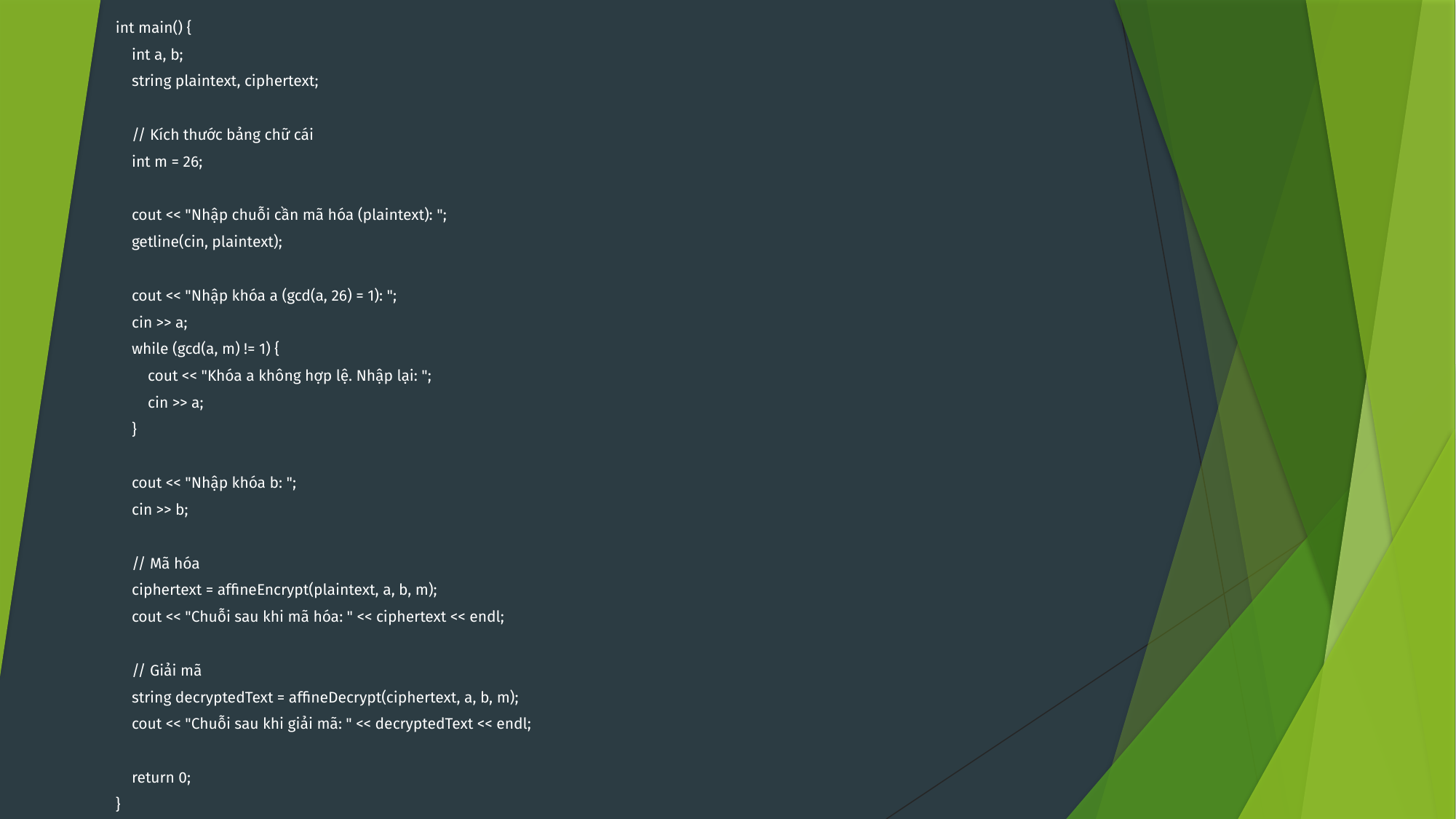

int main() {
    int a, b;
    string plaintext, ciphertext;

    // Kích thước bảng chữ cái
    int m = 26;

    cout << "Nhập chuỗi cần mã hóa (plaintext): ";
    getline(cin, plaintext);

    cout << "Nhập khóa a (gcd(a, 26) = 1): ";
    cin >> a;
    while (gcd(a, m) != 1) {
        cout << "Khóa a không hợp lệ. Nhập lại: ";
        cin >> a;
    }

    cout << "Nhập khóa b: ";
    cin >> b;

    // Mã hóa
    ciphertext = affineEncrypt(plaintext, a, b, m);
    cout << "Chuỗi sau khi mã hóa: " << ciphertext << endl;

    // Giải mã
    string decryptedText = affineDecrypt(ciphertext, a, b, m);
    cout << "Chuỗi sau khi giải mã: " << decryptedText << endl;

    return 0;
}